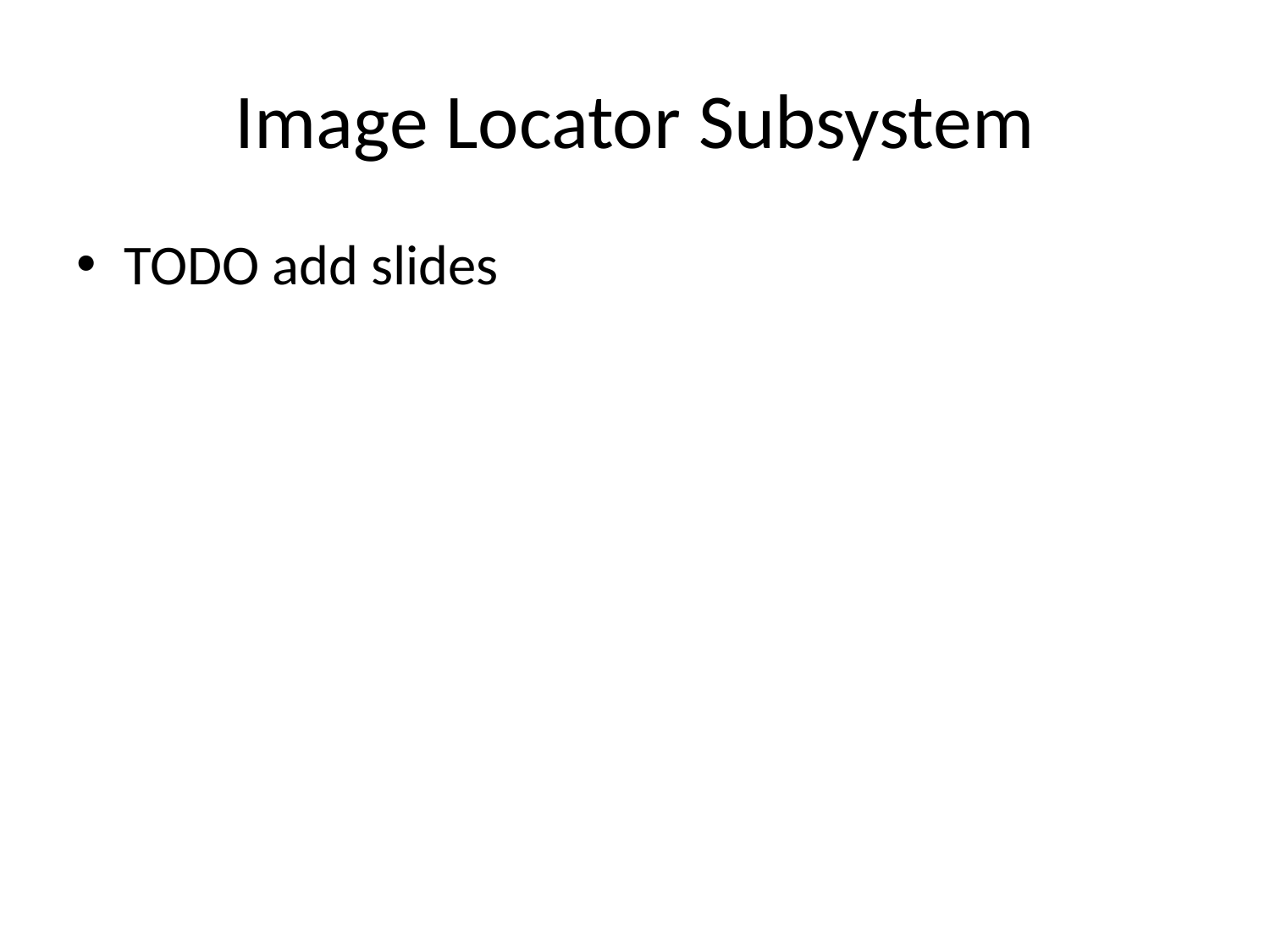

# Image Locator Subsystem
TODO add slides